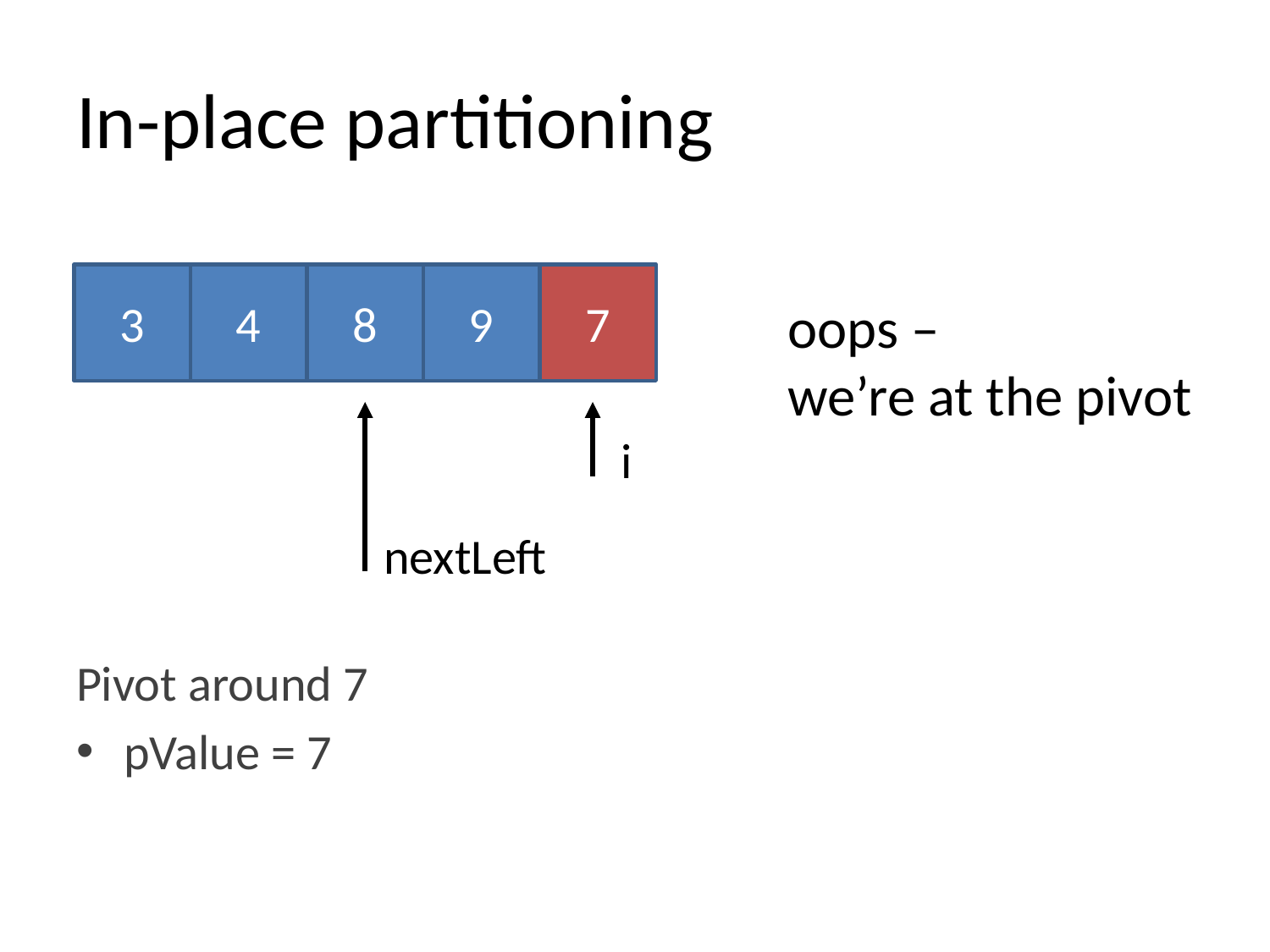

# In-place partitioning
3
4
8
9
7
oops –
we’re at the pivot
i
nextLeft
Pivot around 7
pValue = 7